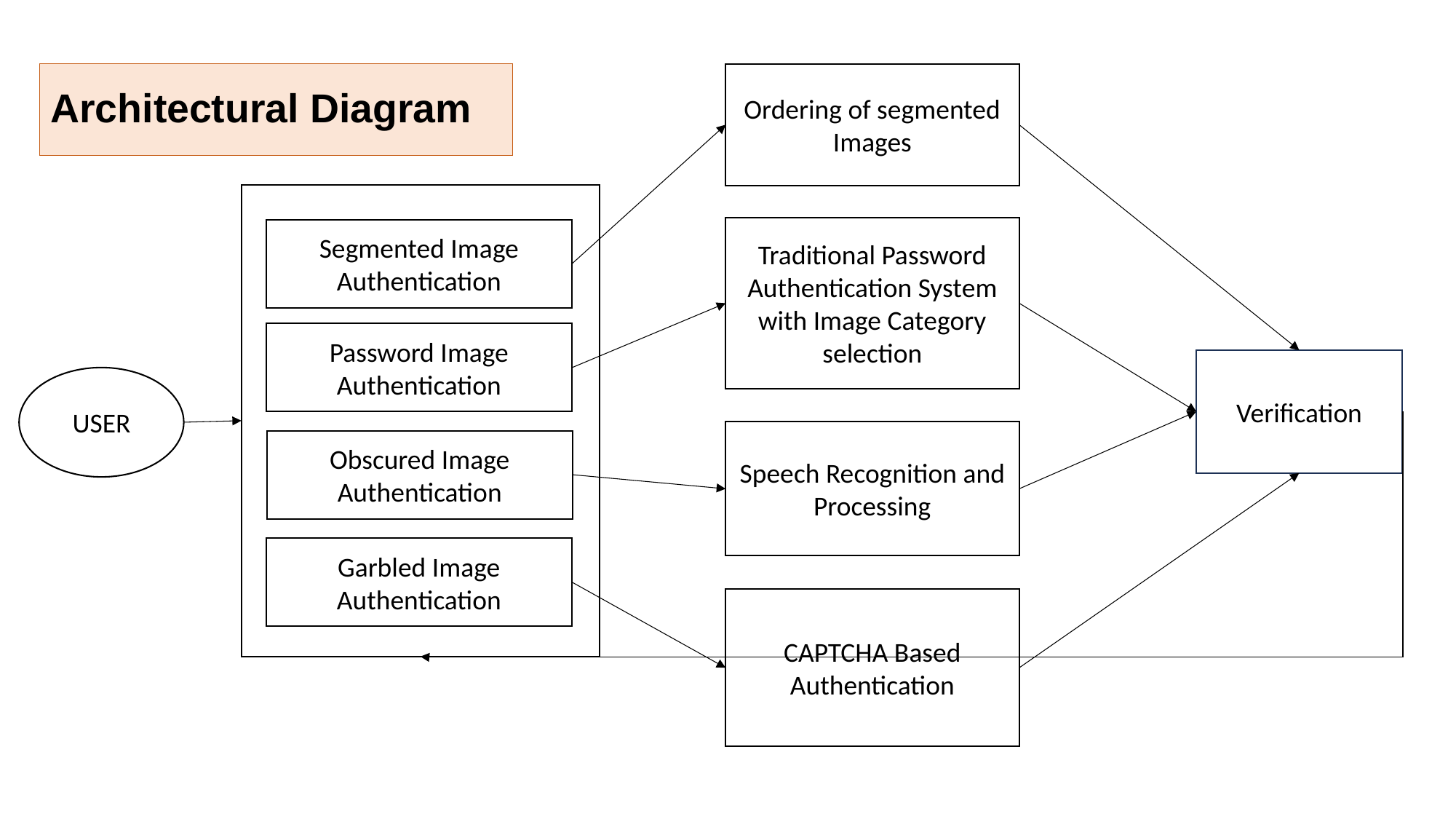

Ordering of segmented Images

Segmented Image Authentication
Password Image Authentication
Obscured Image Authentication
Garbled Image Authentication
Traditional Password Authentication System with Image Category selection
Verification
USER
Speech Recognition and Processing
CAPTCHA Based Authentication
# Architectural Diagram